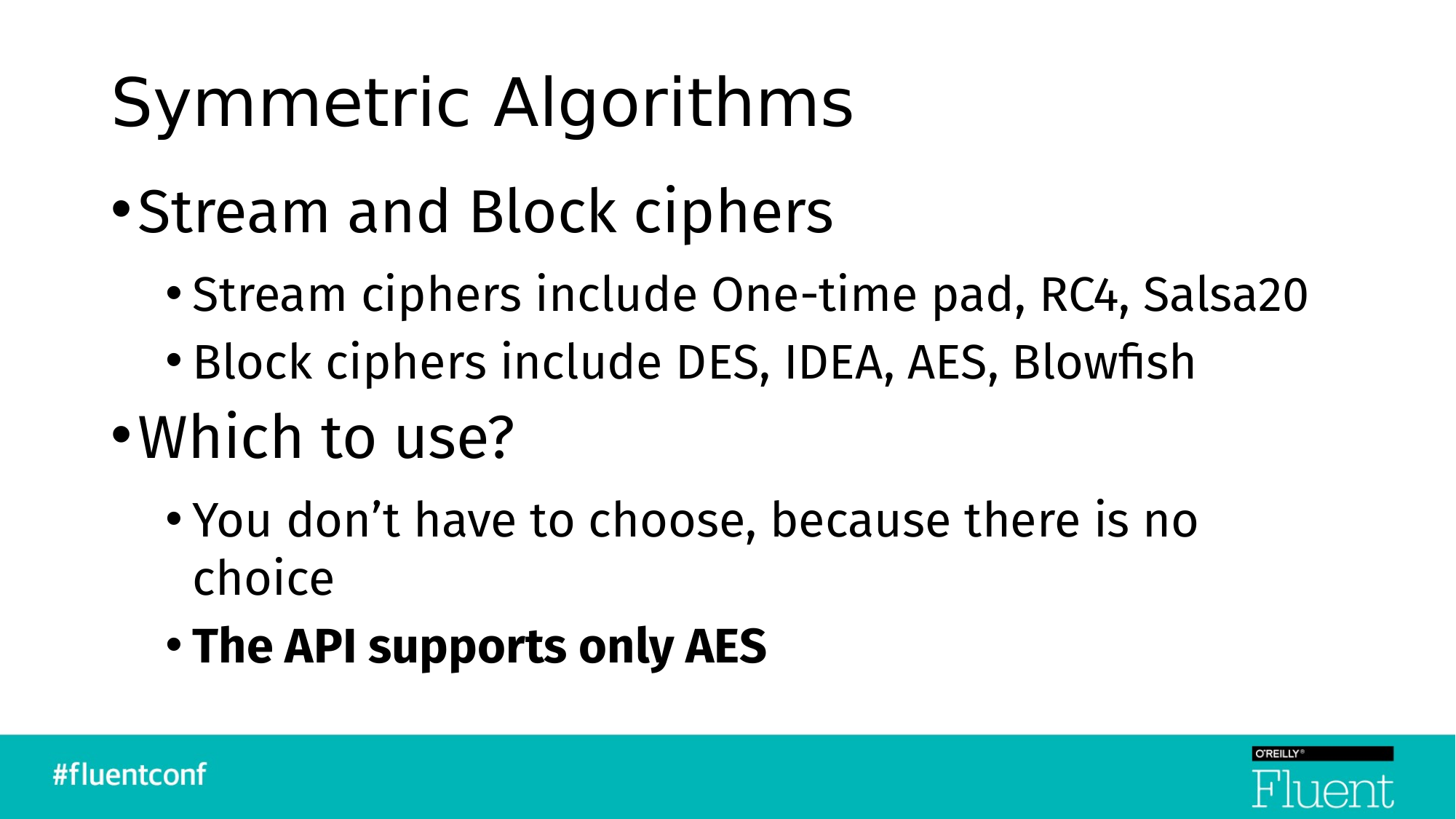

# Symmetric Algorithms
Stream and Block ciphers
Stream ciphers include One-time pad, RC4, Salsa20
Block ciphers include DES, IDEA, AES, Blowfish
Which to use?
You don’t have to choose, because there is no choice
The API supports only AES